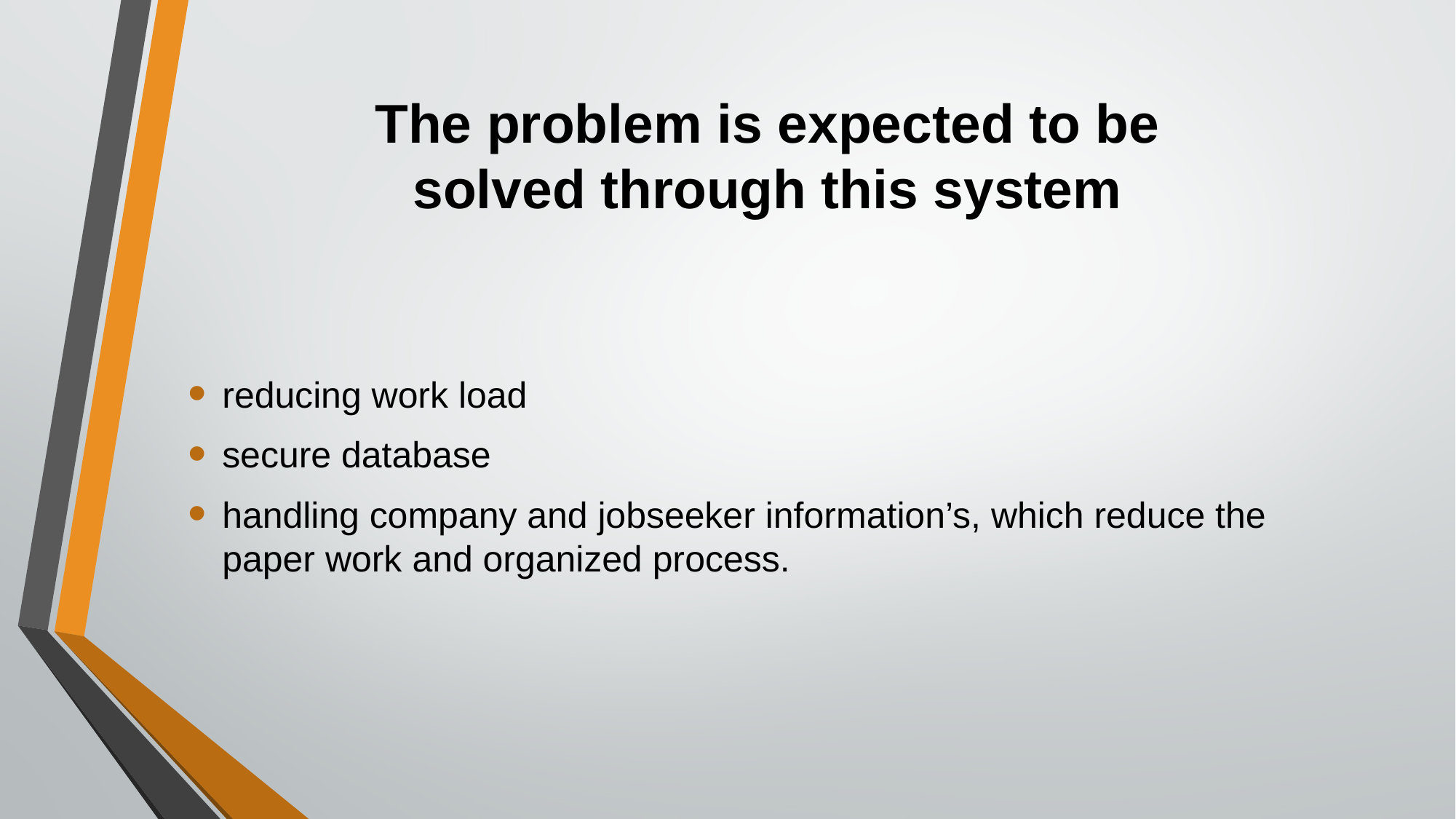

# The problem is expected to be solved through this system
reducing work load
secure database
handling company and jobseeker information’s, which reduce the paper work and organized process.